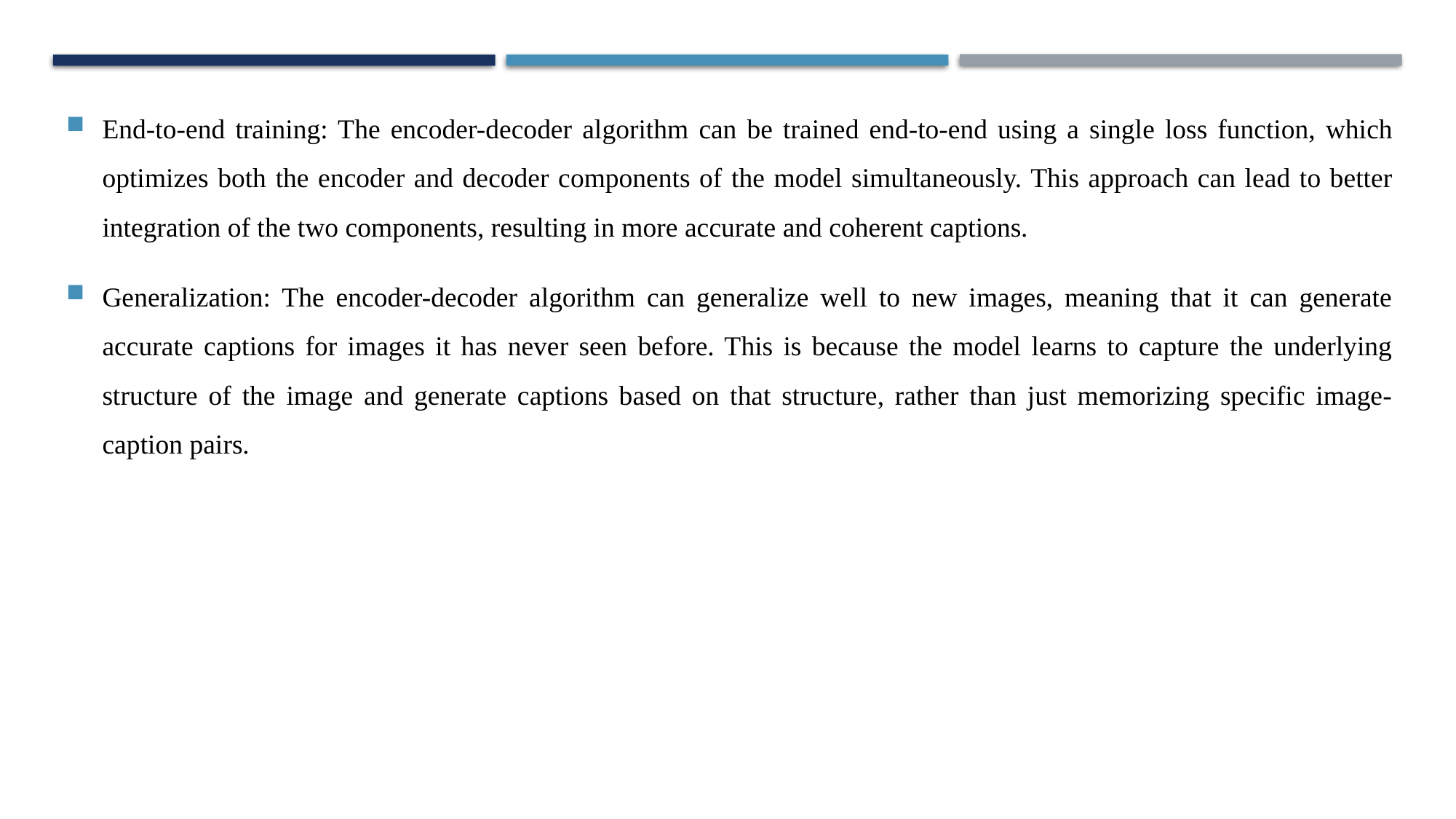

End-to-end training: The encoder-decoder algorithm can be trained end-to-end using a single loss function, which optimizes both the encoder and decoder components of the model simultaneously. This approach can lead to better integration of the two components, resulting in more accurate and coherent captions.
Generalization: The encoder-decoder algorithm can generalize well to new images, meaning that it can generate accurate captions for images it has never seen before. This is because the model learns to capture the underlying structure of the image and generate captions based on that structure, rather than just memorizing specific image-caption pairs.